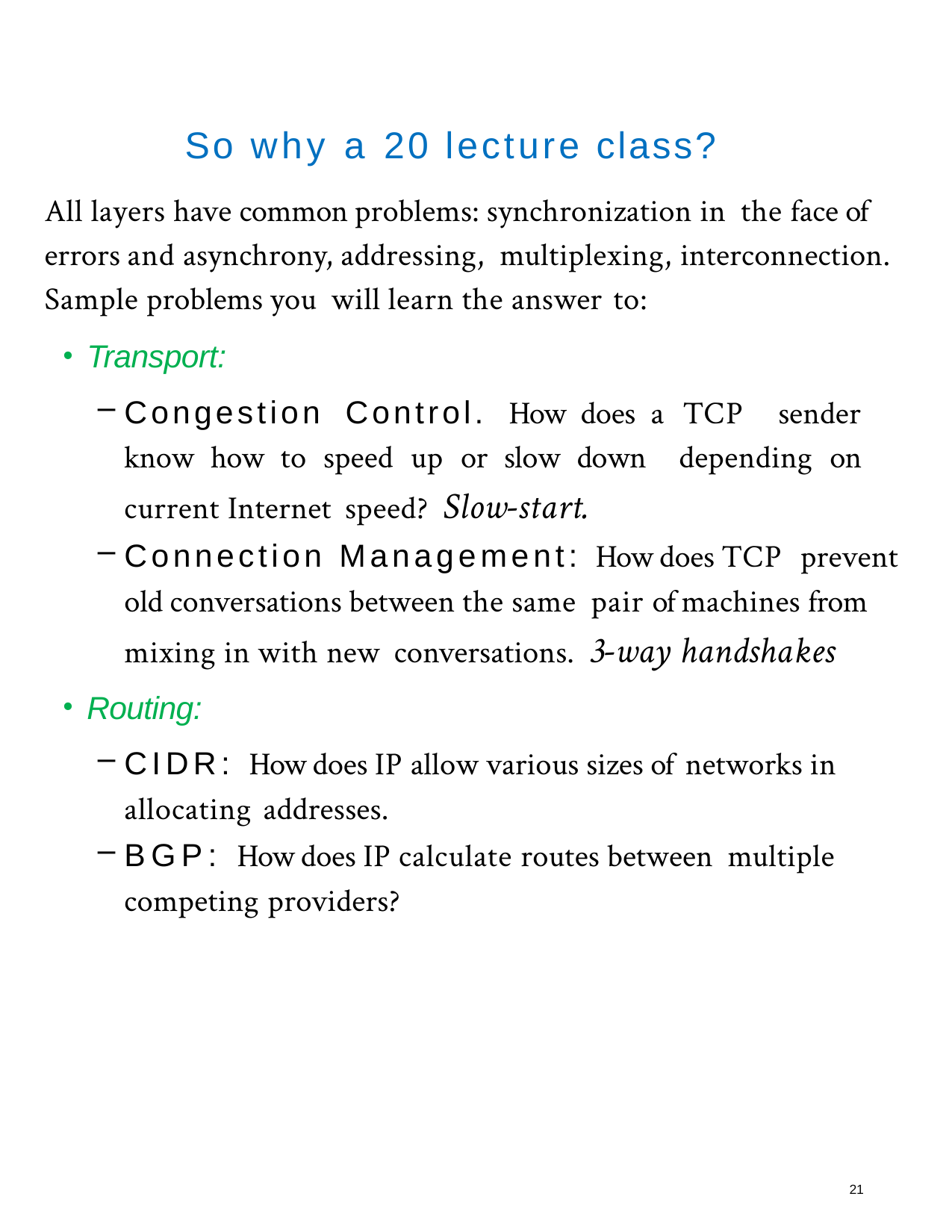

So why a 20 lecture class?
All layers have common problems: synchronization in  the face of errors and asynchrony, addressing,  multiplexing, interconnection. Sample problems you  will learn the answer to:
Transport:
Congestion Control. How does a TCP  sender know how to speed up or slow down  depending on current Internet speed?  Slow-start.
Connection Management: How does TCP  prevent old conversations between the same  pair of machines from mixing in with new  conversations.  3-way handshakes
Routing:
CIDR: How does IP allow various sizes of  networks in allocating addresses.
BGP: How does IP calculate routes between  multiple competing providers?
21